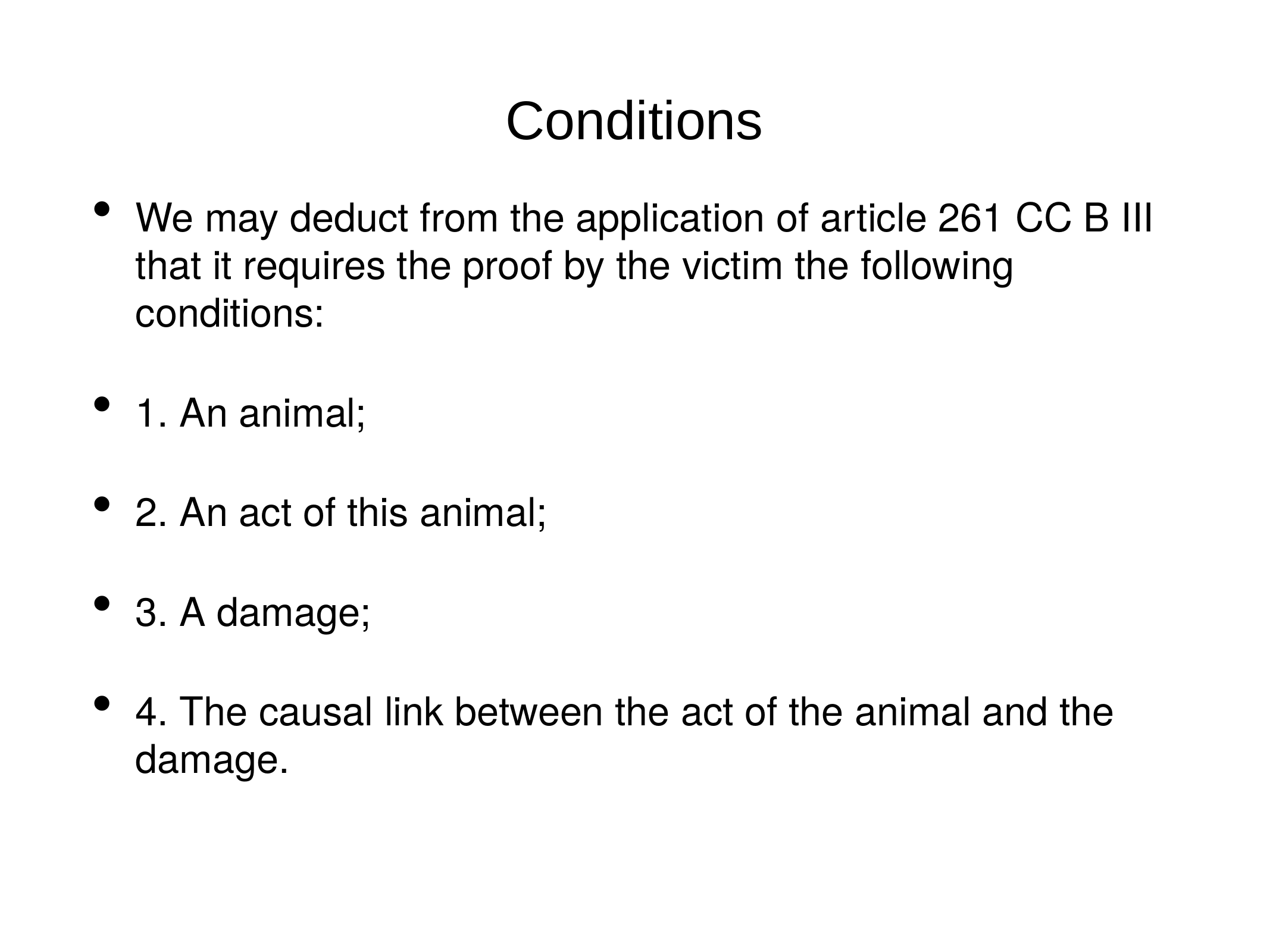

# Conditions
We may deduct from the application of article 261 CC B III that it requires the proof by the victim the following conditions:
1. An animal;
2. An act of this animal;
3. A damage;
4. The causal link between the act of the animal and the damage.